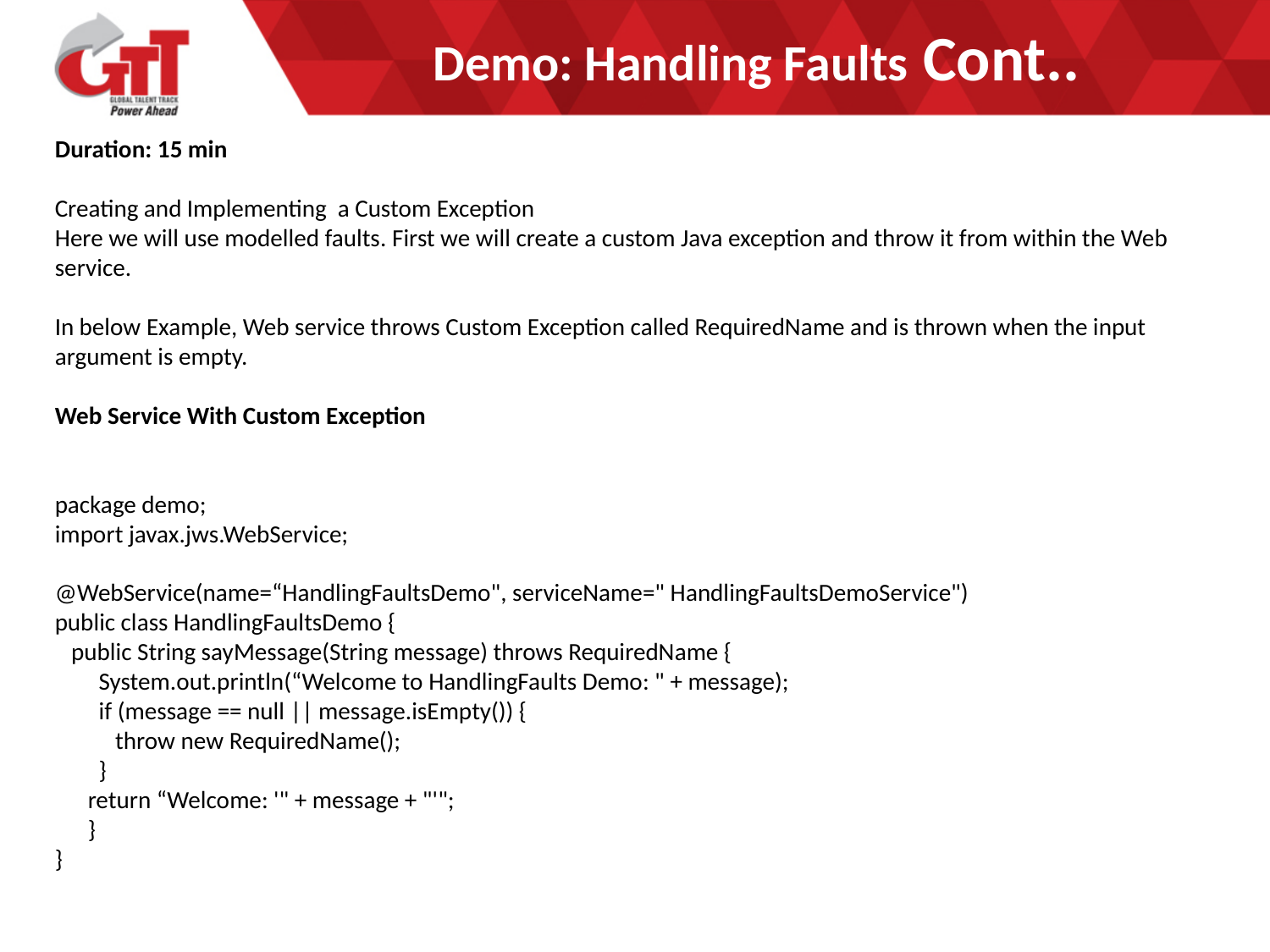

# Demo: Handling Faults Cont..
Duration: 15 min

Creating and Implementing  a Custom Exception
Here we will use modelled faults. First we will create a custom Java exception and throw it from within the Web service.

In below Example, Web service throws Custom Exception called RequiredName and is thrown when the input argument is empty.

Web Service With Custom Exception

package demo;
import javax.jws.WebService;

@WebService(name=“HandlingFaultsDemo", serviceName=" HandlingFaultsDemoService")
public class HandlingFaultsDemo {
   public String sayMessage(String message) throws RequiredName {
        System.out.println(“Welcome to HandlingFaults Demo: " + message);
        if (message == null || message.isEmpty()) {
           throw new RequiredName();
        }
      return “Welcome: '" + message + "'";
      }
}